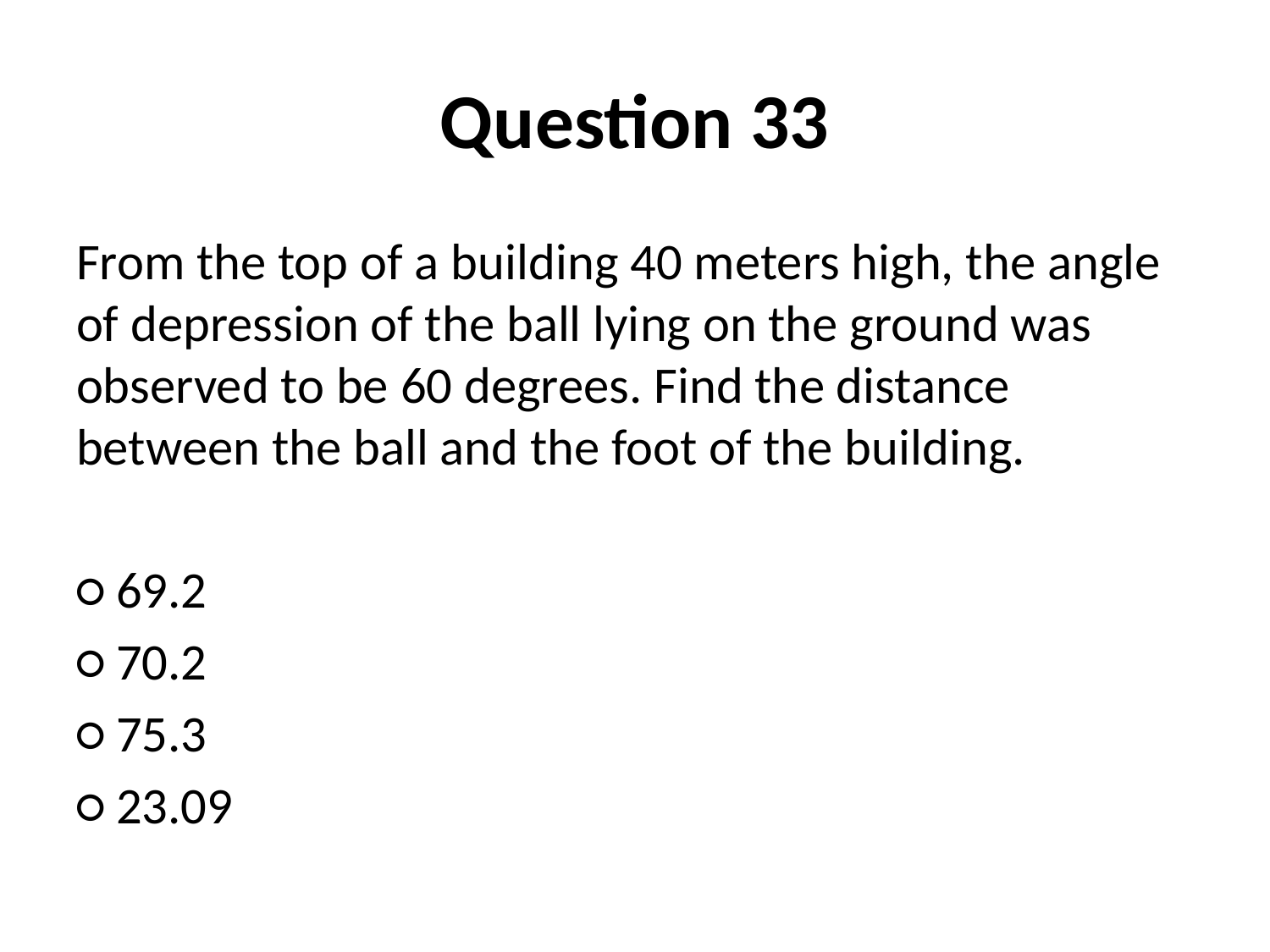

# Question 33
From the top of a building 40 meters high, the angle of depression of the ball lying on the ground was observed to be 60 degrees. Find the distance between the ball and the foot of the building.

○ 69.2
○ 70.2
○ 75.3
○ 23.09